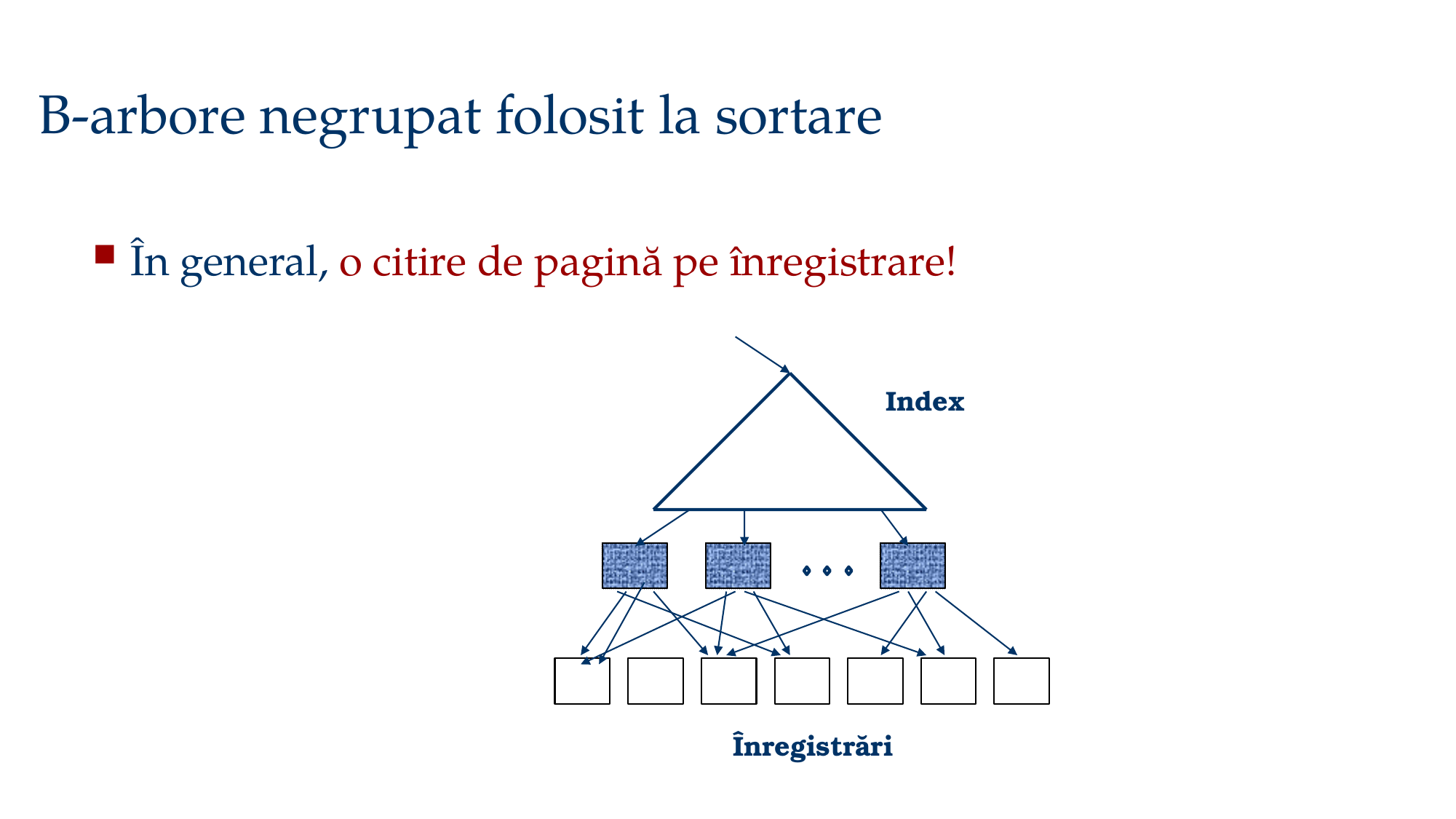

B-arbore negrupat folosit la sortare
 În general, o citire de pagină pe înregistrare!

Index

Înregistrări